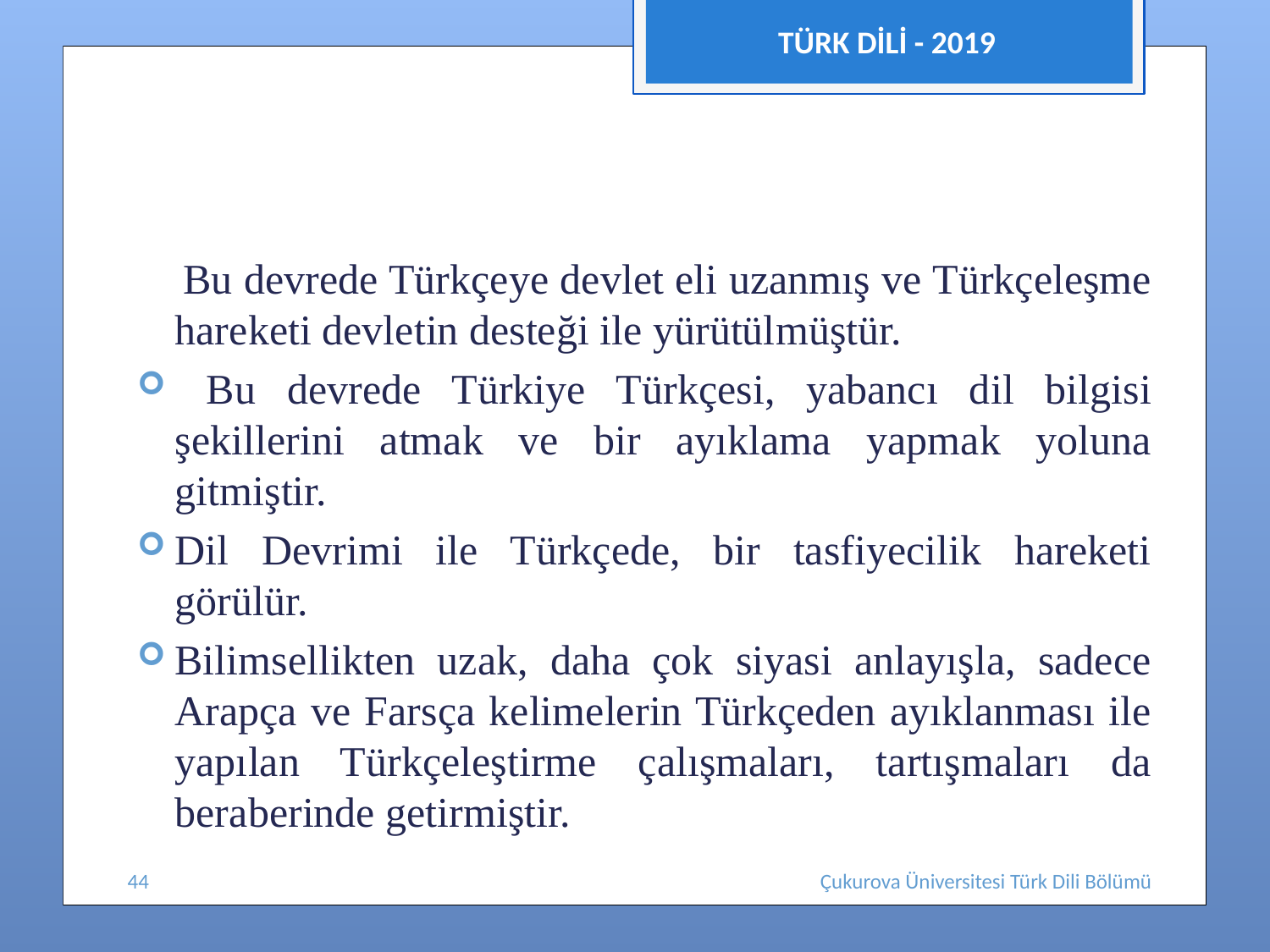

TÜRK DİLİ - 2019
#

    Bu devrede Türkçeye devlet eli uzanmış ve Türkçeleşme hareketi devletin desteği ile yürütülmüştür.
 Bu devrede Türkiye Türkçesi, yabancı dil bilgisi şekillerini atmak ve bir ayıklama yapmak yoluna gitmiştir.
Dil Devrimi ile Türkçede, bir tasfiyecilik hareketi görülür.
Bilimsellikten uzak, daha çok siyasi anlayışla, sadece Arapça ve Farsça kelimelerin Türkçeden ayıklanması ile yapılan Türkçeleştirme çalışmaları, tartışmaları da beraberinde getirmiştir.
44
Çukurova Üniversitesi Türk Dili Bölümü